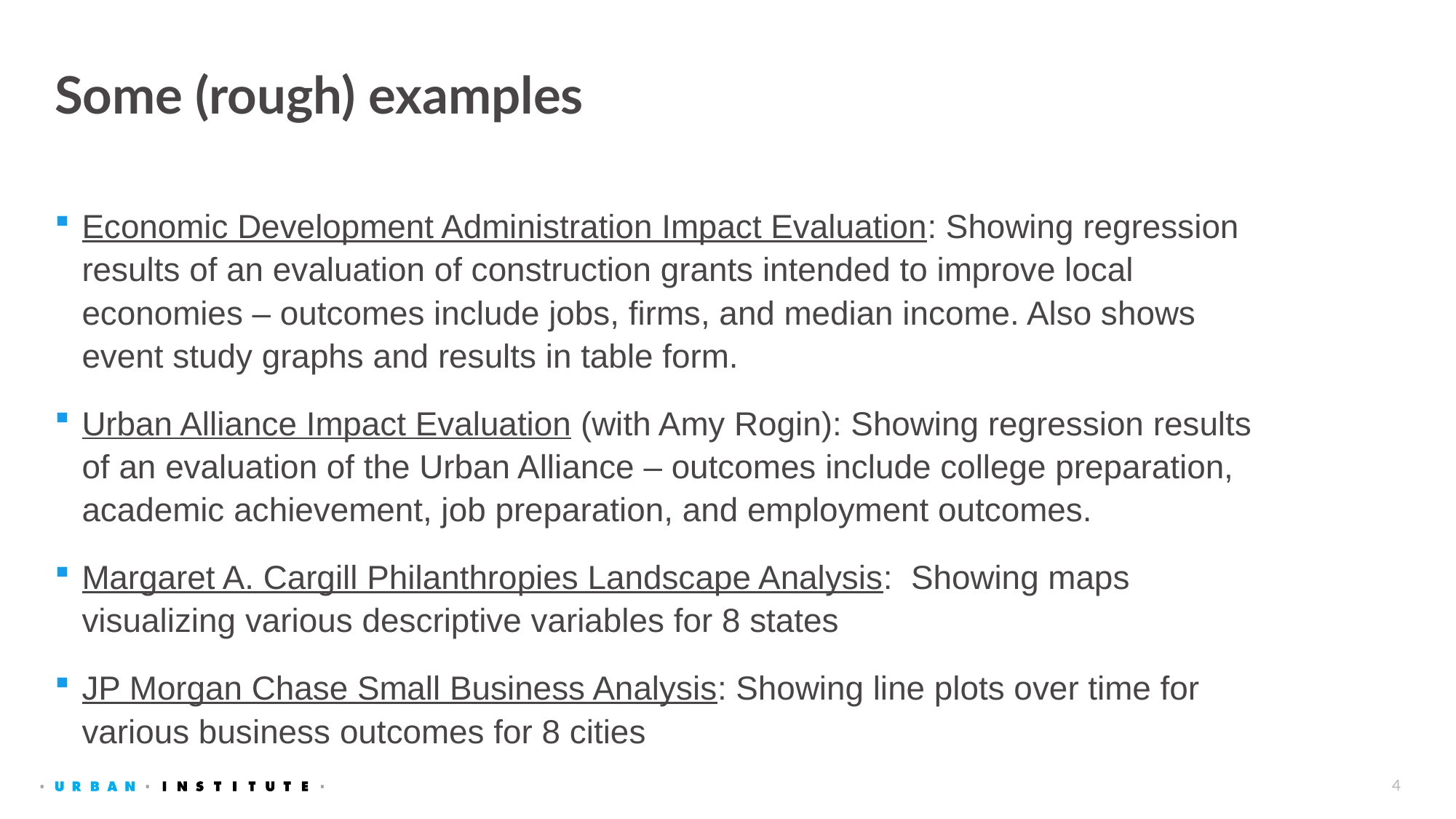

# Some (rough) examples
Economic Development Administration Impact Evaluation: Showing regression results of an evaluation of construction grants intended to improve local economies – outcomes include jobs, firms, and median income. Also shows event study graphs and results in table form.
Urban Alliance Impact Evaluation (with Amy Rogin): Showing regression results of an evaluation of the Urban Alliance – outcomes include college preparation, academic achievement, job preparation, and employment outcomes.
Margaret A. Cargill Philanthropies Landscape Analysis:  Showing maps visualizing various descriptive variables for 8 states
JP Morgan Chase Small Business Analysis: Showing line plots over time for various business outcomes for 8 cities

4